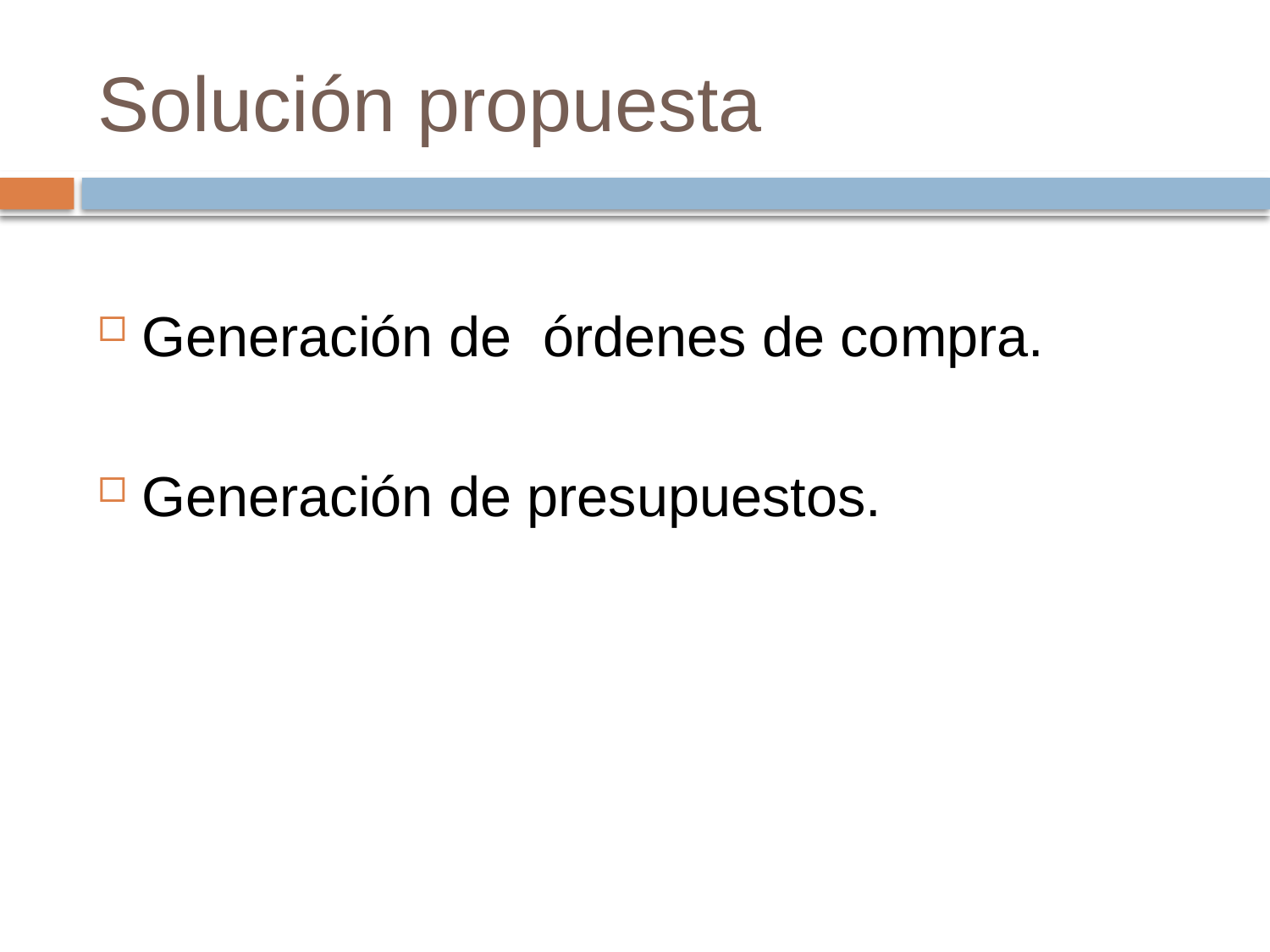

# Solución propuesta

Generación de  órdenes de compra.

Generación de presupuestos.